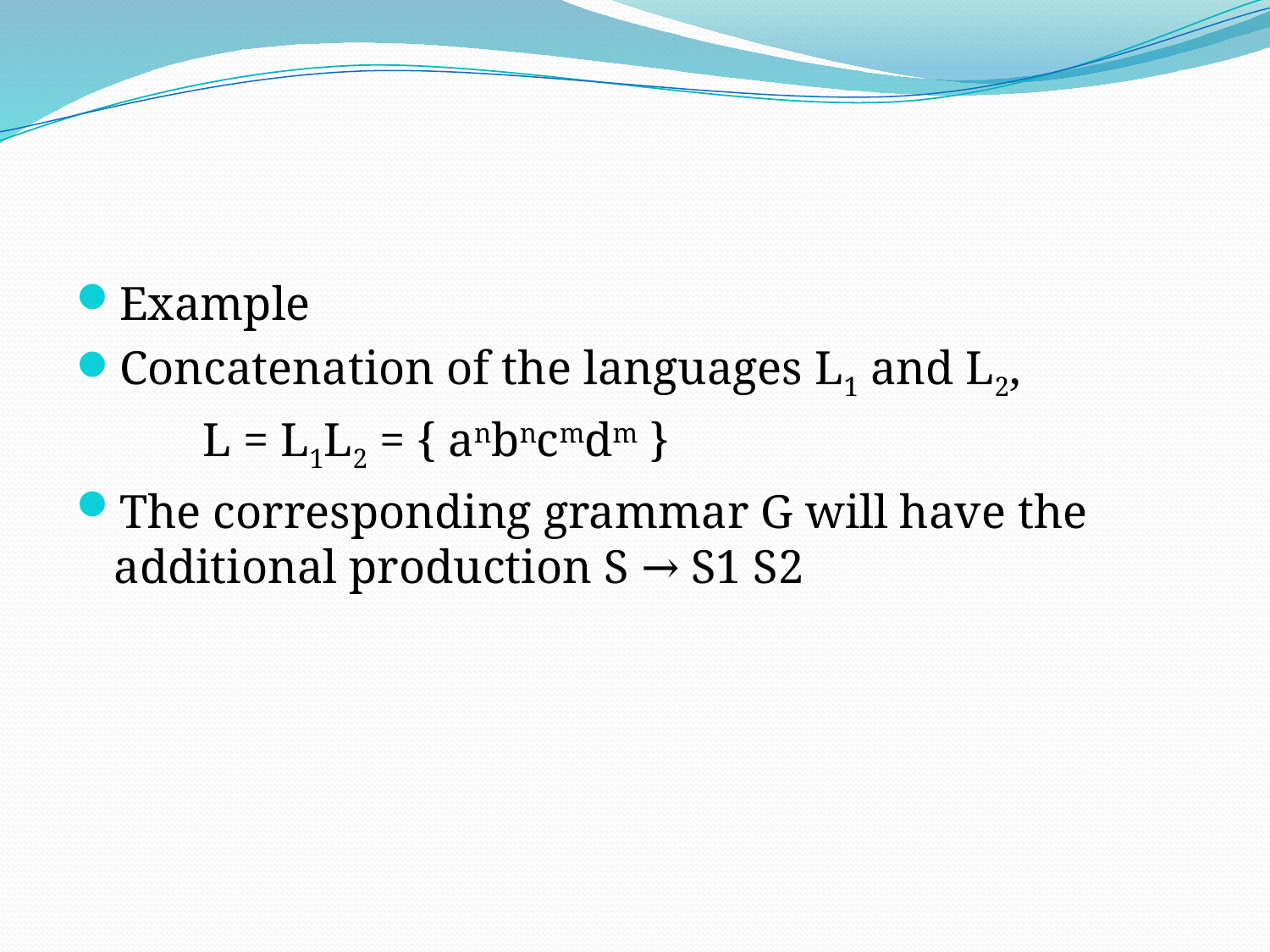

#
Example
Concatenation of the languages L1 and L2,
	L = L1L2 = { anbncmdm }
The corresponding grammar G will have the additional production S → S1 S2